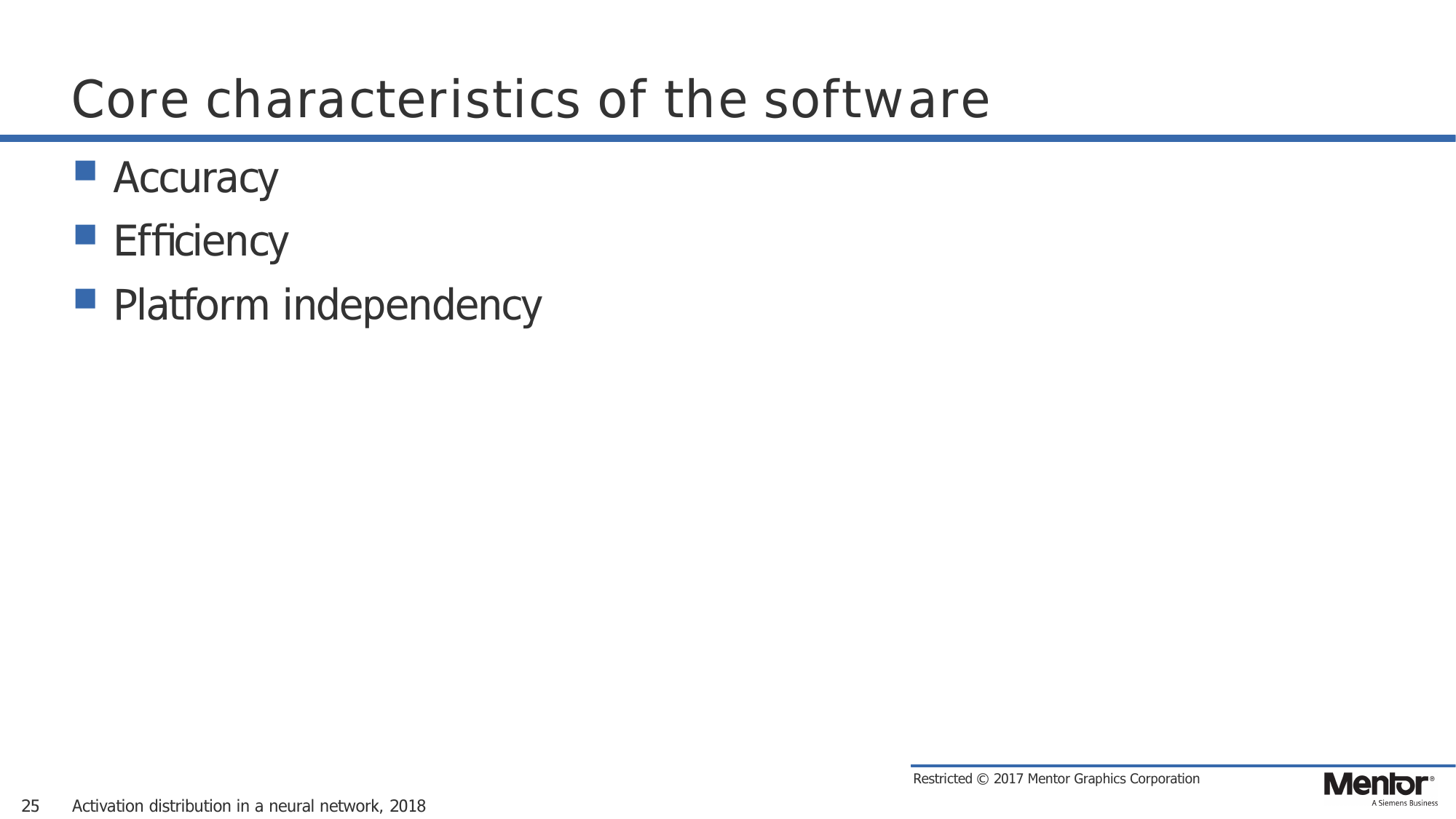

# Core characteristics of the software
Accuracy
Efficiency
Platform independency
25
Activation distribution in a neural network, 2018